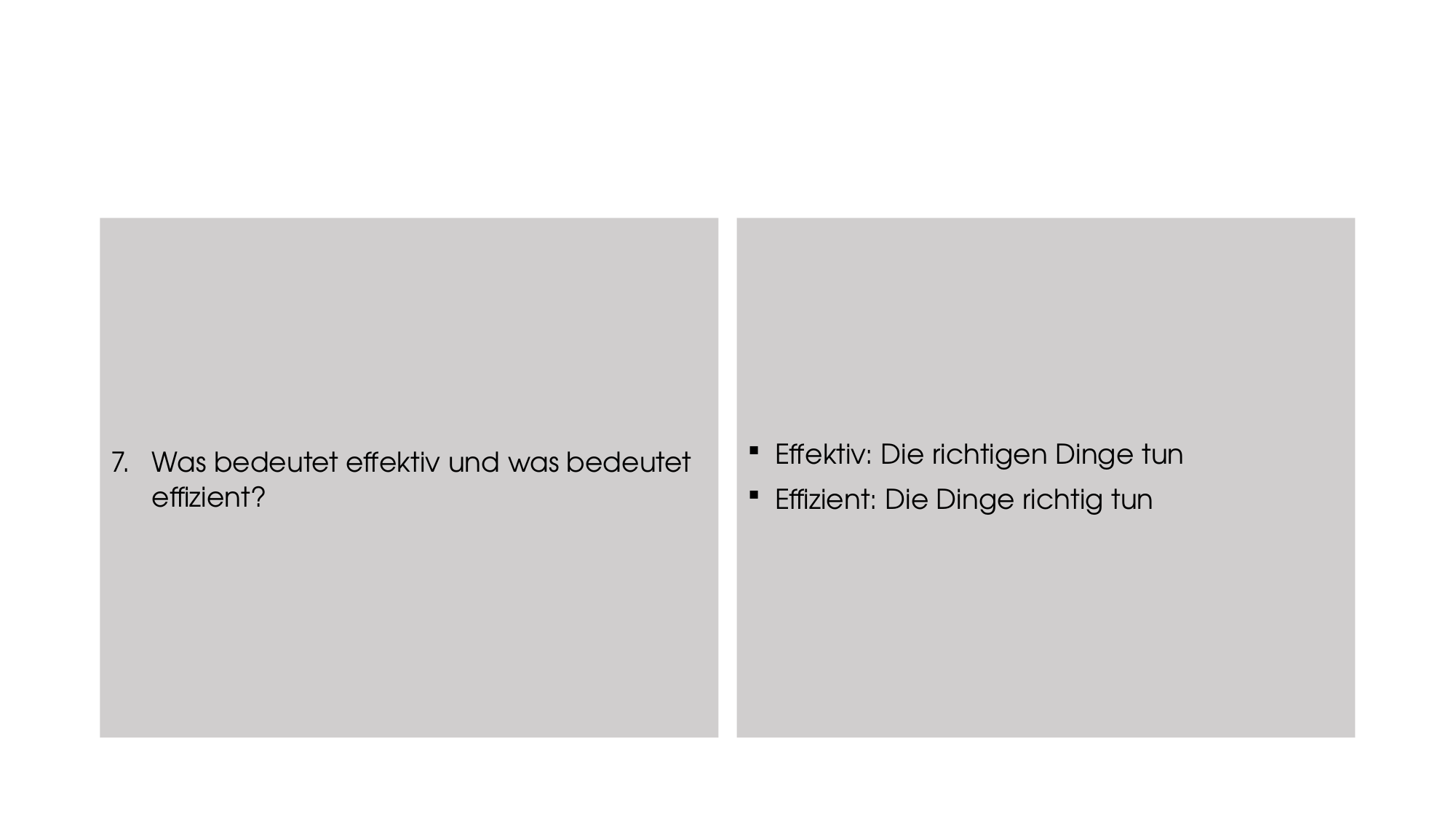

Was bedeutet effektiv und was bedeutet effizient?
Effektiv: Die richtigen Dinge tun
Effizient: Die Dinge richtig tun